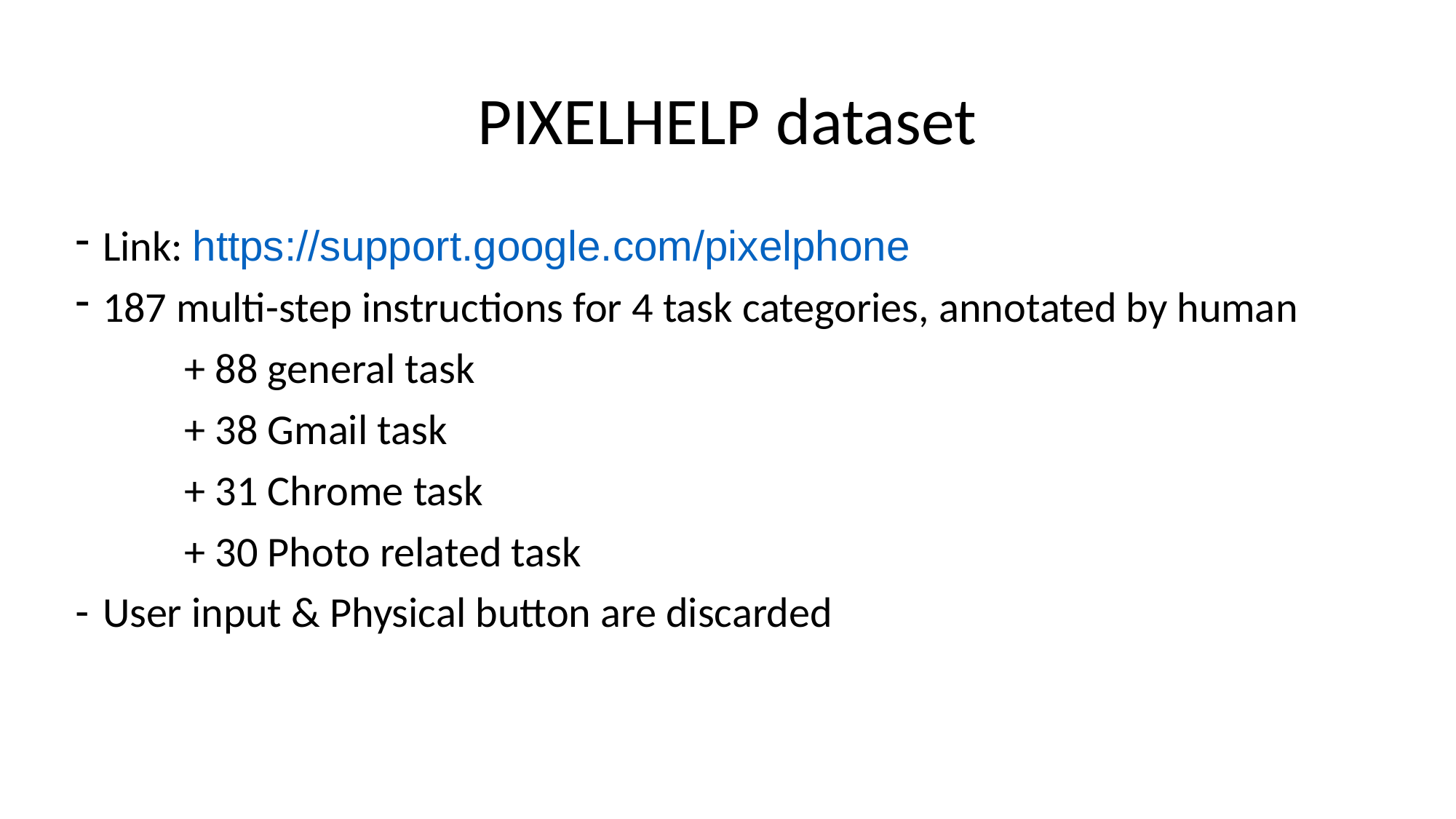

# PIXELHELP dataset
Link: https://support.google.com/pixelphone
187 multi-step instructions for 4 task categories, annotated by human
	+ 88 general task
	+ 38 Gmail task
	+ 31 Chrome task
	+ 30 Photo related task
User input & Physical button are discarded